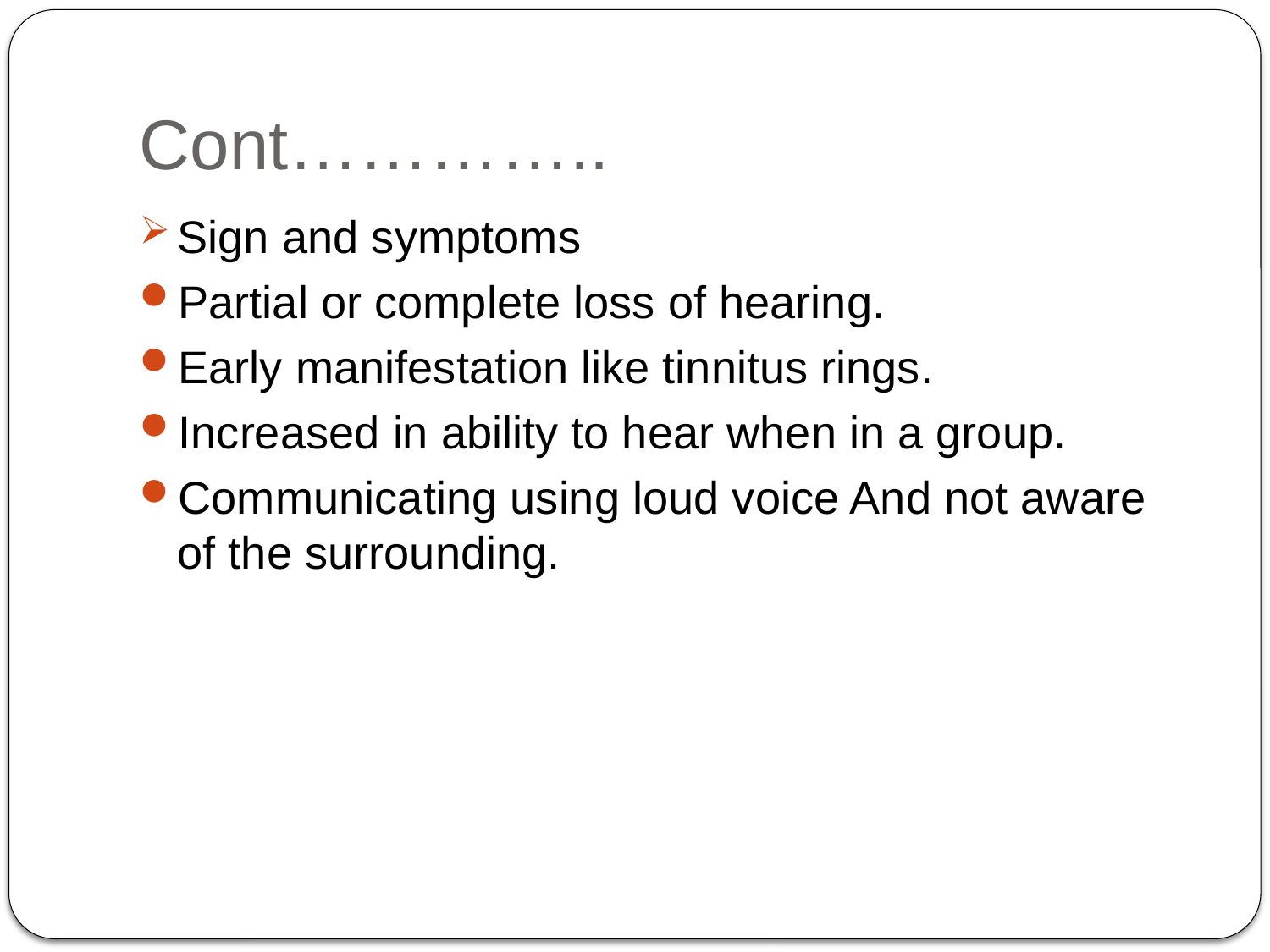

# Cont…………..
Sign and symptoms
Partial or complete loss of hearing.
Early manifestation like tinnitus rings.
Increased in ability to hear when in a group.
Communicating using loud voice And not aware of the surrounding.